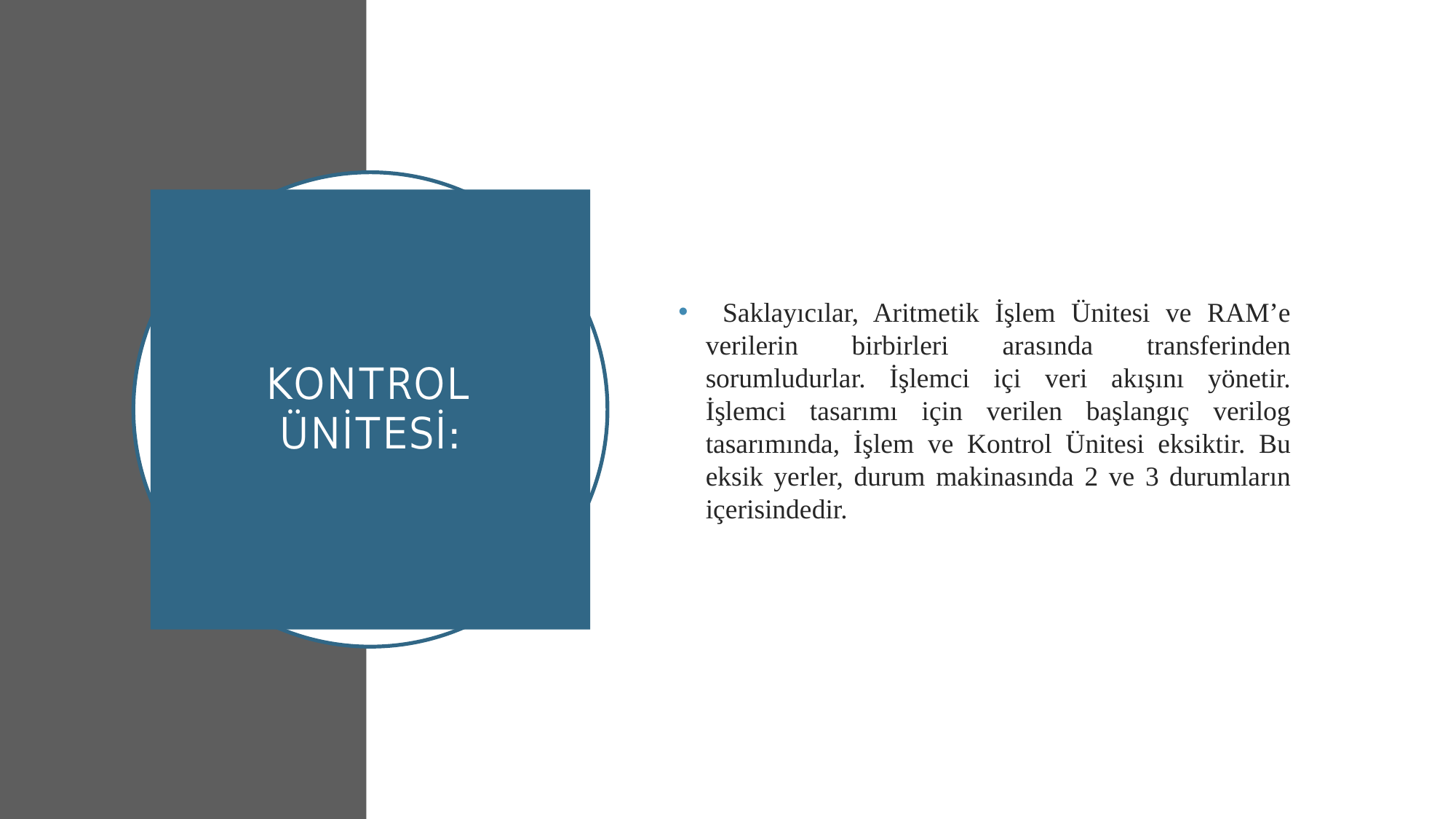

Saklayıcılar, Aritmetik İşlem Ünitesi ve RAM’e verilerin birbirleri arasında transferinden sorumludurlar. İşlemci içi veri akışını yönetir. İşlemci tasarımı için verilen başlangıç verilog tasarımında, İşlem ve Kontrol Ünitesi eksiktir. Bu eksik yerler, durum makinasında 2 ve 3 durumların içerisindedir.

# KONTROL ÜNİTESİ: